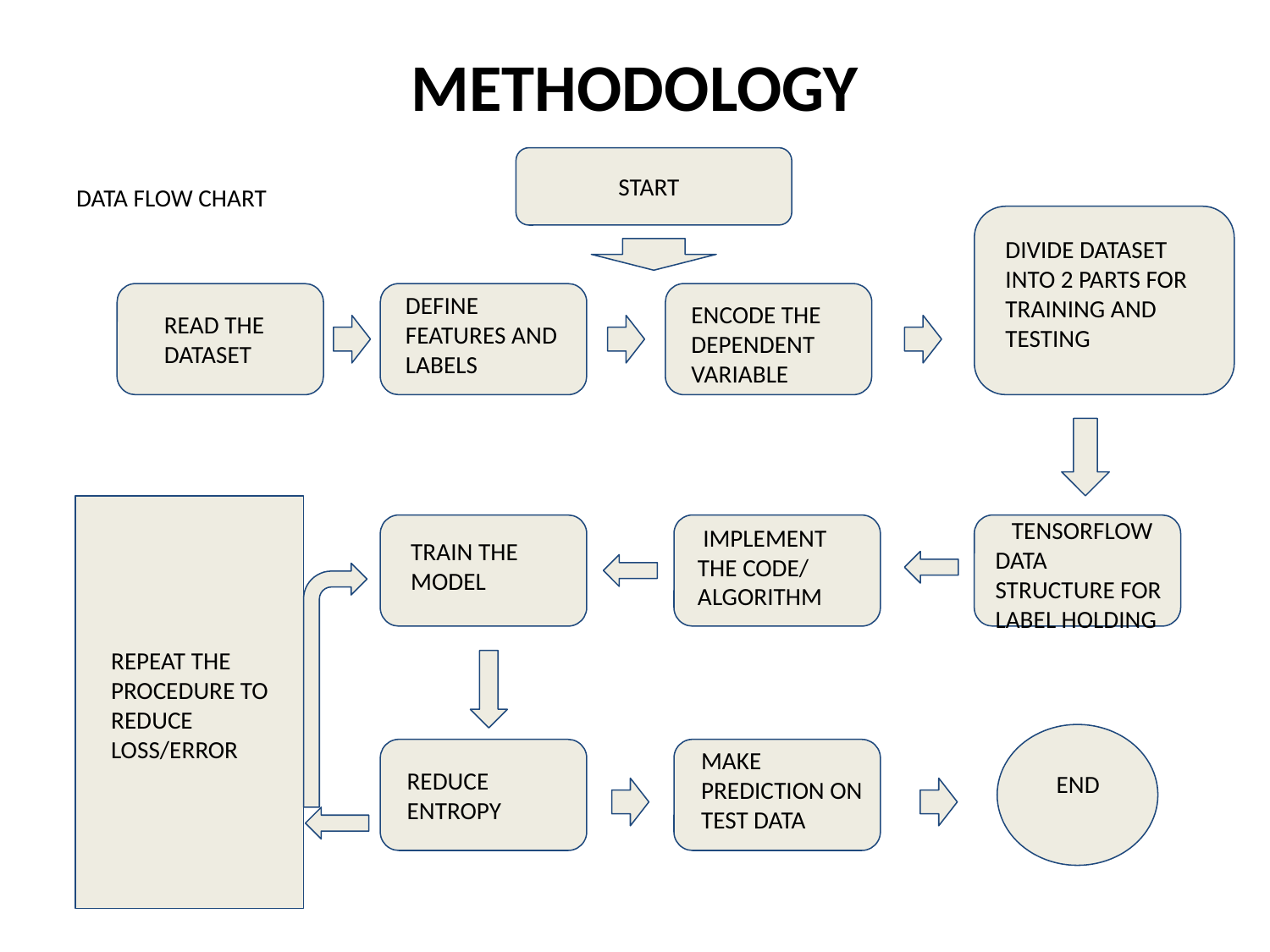

# METHODOLOGY

            START
DATA FLOW CHART

DIVIDE DATASET INTO 2 PARTS FOR TRAINING AND TESTING

DEFINE FEATURES AND LABELS

ENCODE THE DEPENDENT VARIABLE
READ THE DATASET

   TENSORFLOW DATA STRUCTURE FOR LABEL HOLDING
 IMPLEMENT THE CODE/
ALGORITHM

TRAIN THE MODEL

REPEAT THE PROCEDURE TO REDUCE LOSS/ERROR

MAKE PREDICTION ON TEST DATA

REDUCE ENTROPY
END